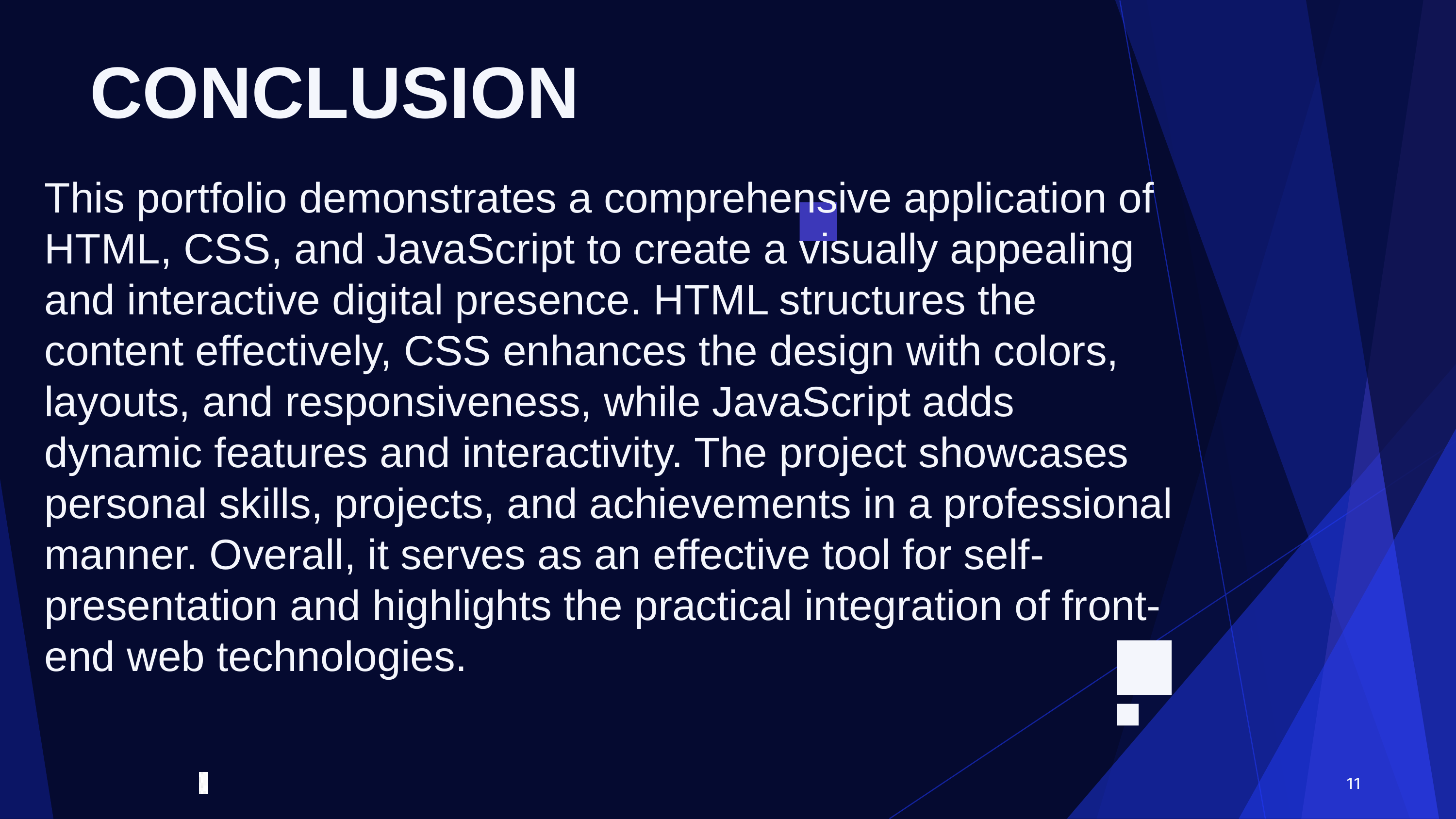

CONCLUSION
This portfolio demonstrates a comprehensive application of HTML, CSS, and JavaScript to create a visually appealing and interactive digital presence. HTML structures the content effectively, CSS enhances the design with colors, layouts, and responsiveness, while JavaScript adds dynamic features and interactivity. The project showcases personal skills, projects, and achievements in a professional manner. Overall, it serves as an effective tool for self-presentation and highlights the practical integration of front-end web technologies.

11